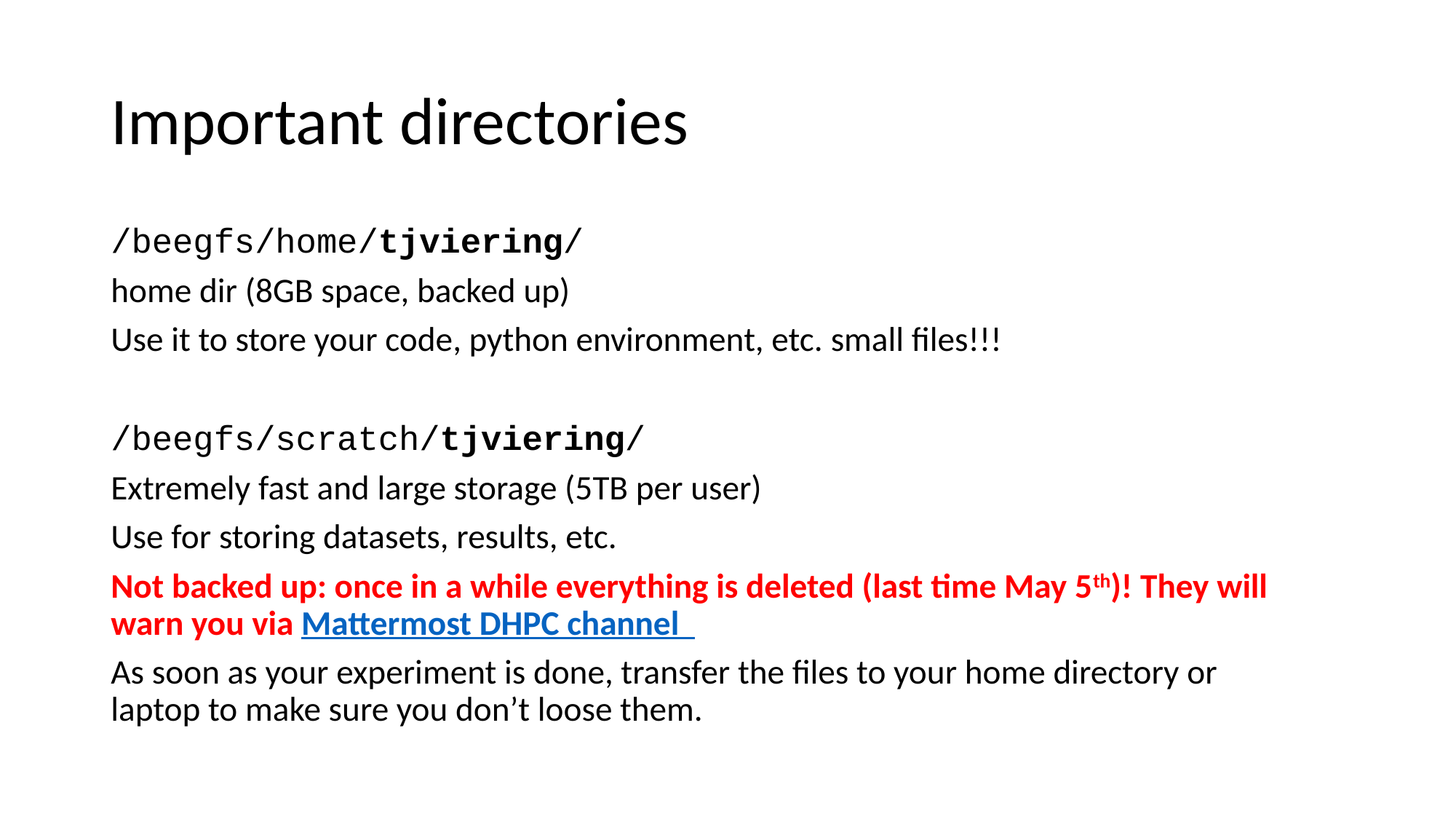

# Important directories
/beegfs/home/tjviering/
home dir (8GB space, backed up)
Use it to store your code, python environment, etc. small files!!!

/beegfs/scratch/tjviering/
Extremely fast and large storage (5TB per user)
Use for storing datasets, results, etc.
Not backed up: once in a while everything is deleted (last time May 5th)! They will warn you via Mattermost DHPC channel
As soon as your experiment is done, transfer the files to your home directory or laptop to make sure you don’t loose them.